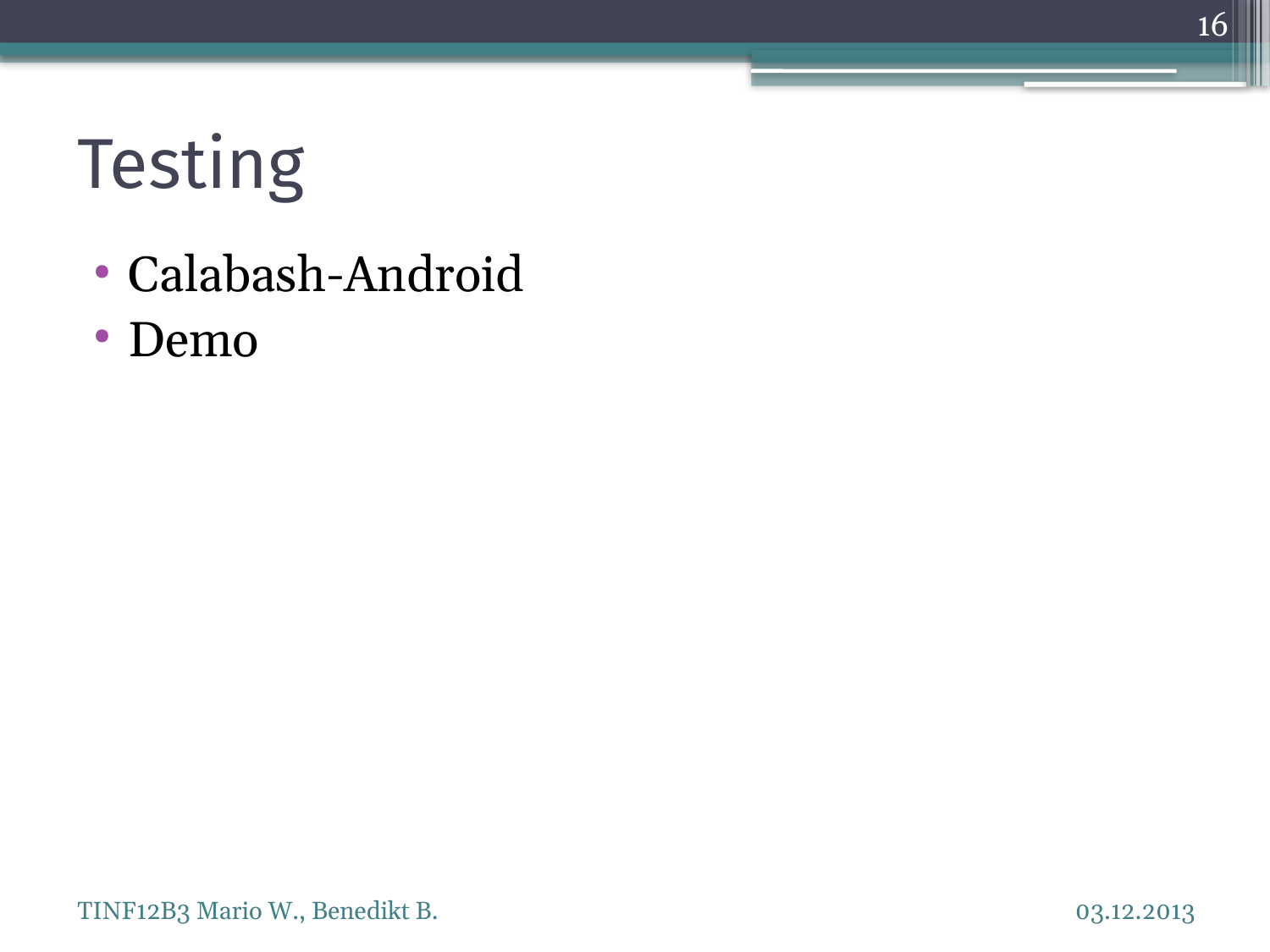

16
# Testing
Calabash-Android
Demo
TINF12B3 Mario W., Benedikt B.
03.12.2013